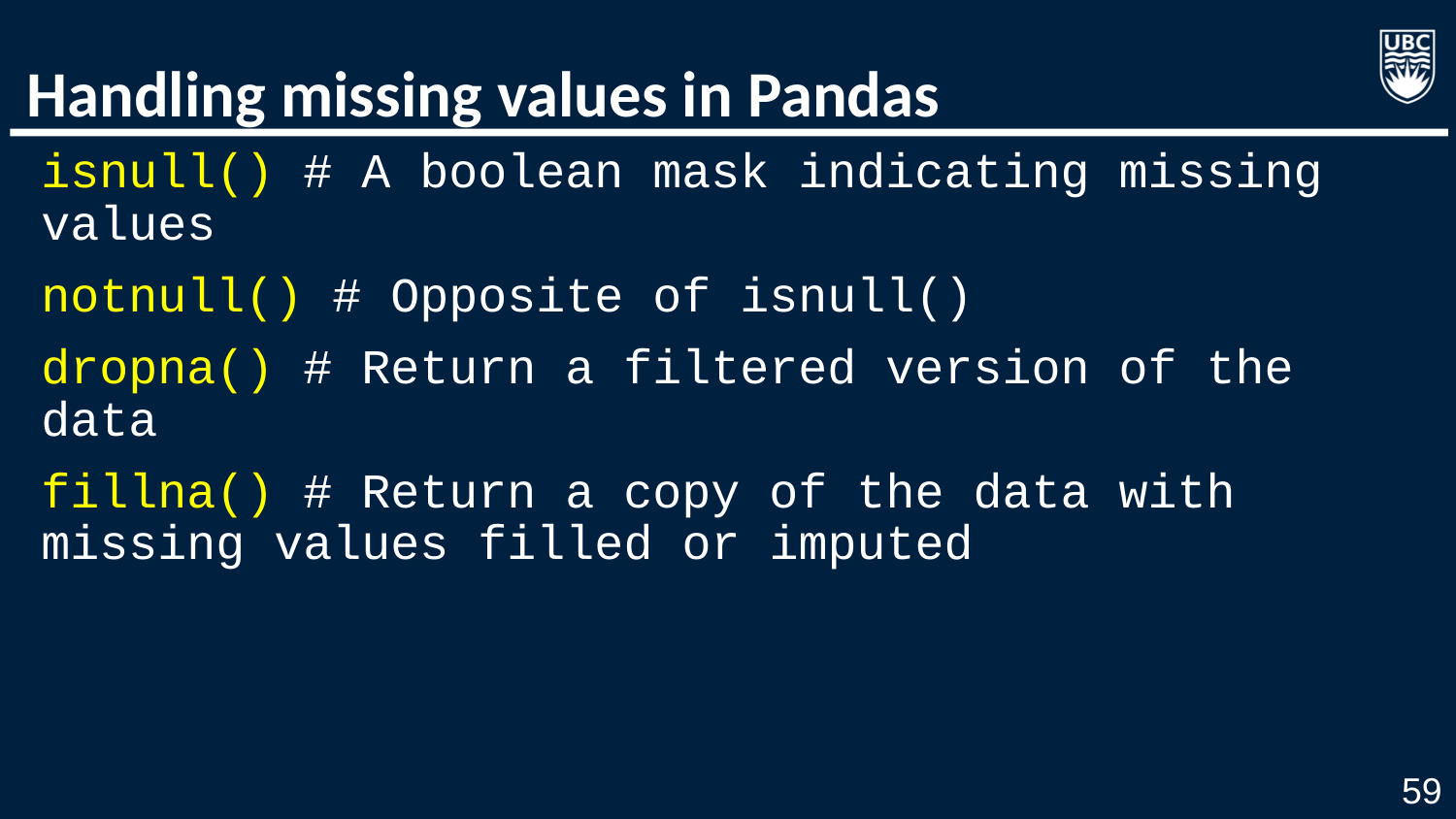

# Handling missing values in Pandas
isnull() # A boolean mask indicating missing values
notnull() # Opposite of isnull()
dropna() # Return a filtered version of the data
fillna() # Return a copy of the data with missing values filled or imputed